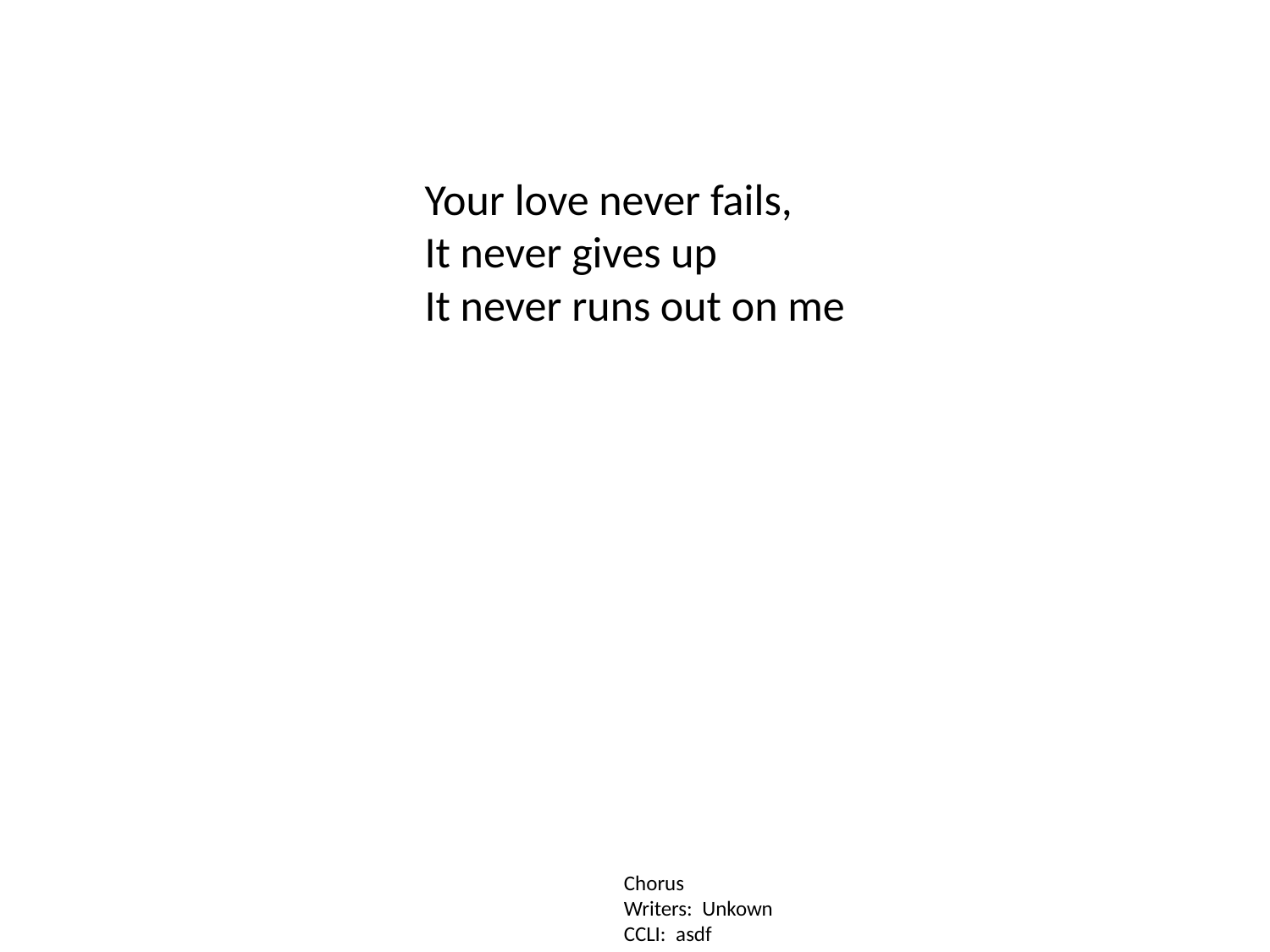

Your love never fails,
It never gives up
It never runs out on me

Chorus
Writers:  Unkown
CCLI:  asdf